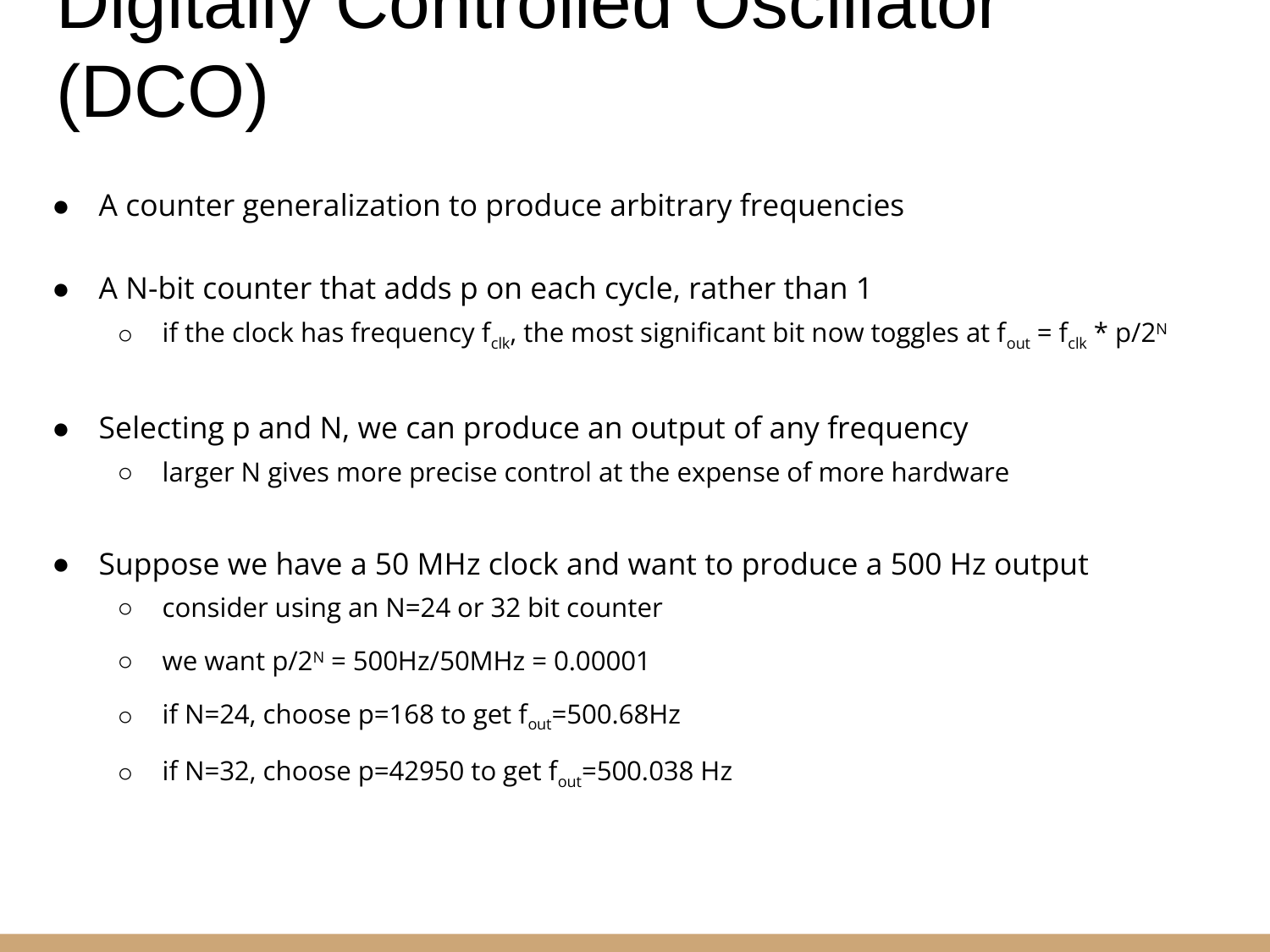

Digitally Controlled Oscillator (DCO)
A counter generalization to produce arbitrary frequencies

A N-bit counter that adds p on each cycle, rather than 1
if the clock has frequency fclk, the most significant bit now toggles at fout = fclk * p/2N

Selecting p and N, we can produce an output of any frequency
larger N gives more precise control at the expense of more hardware

Suppose we have a 50 MHz clock and want to produce a 500 Hz output
consider using an N=24 or 32 bit counter
we want p/2N = 500Hz/50MHz = 0.00001
if N=24, choose p=168 to get fout=500.68Hz
if N=32, choose p=42950 to get fout=500.038 Hz